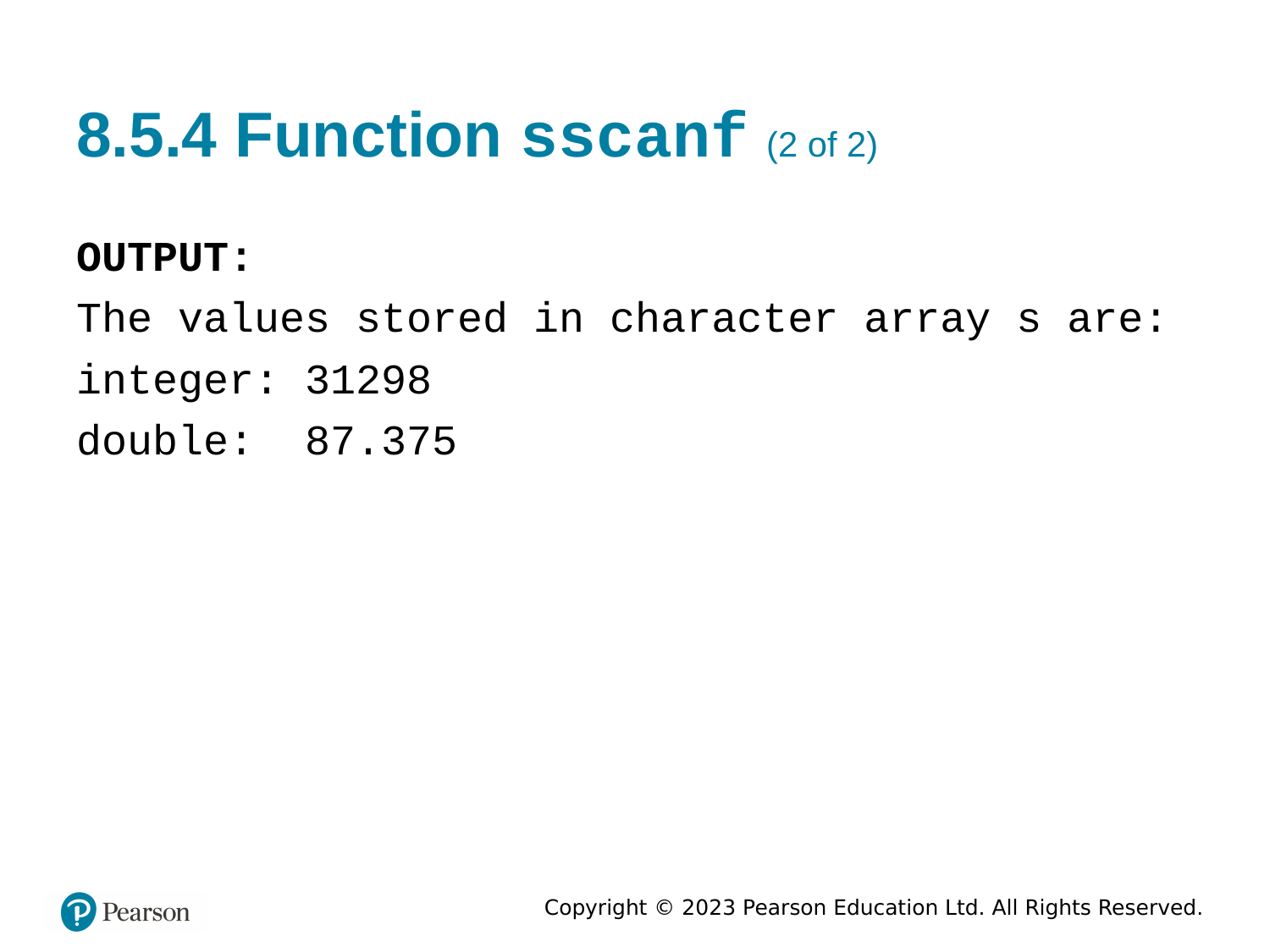

# 8.5.4 Function sscanf (2 of 2)
OUTPUT:
The values stored in character array s are:
integer: 31298
double:  87.375